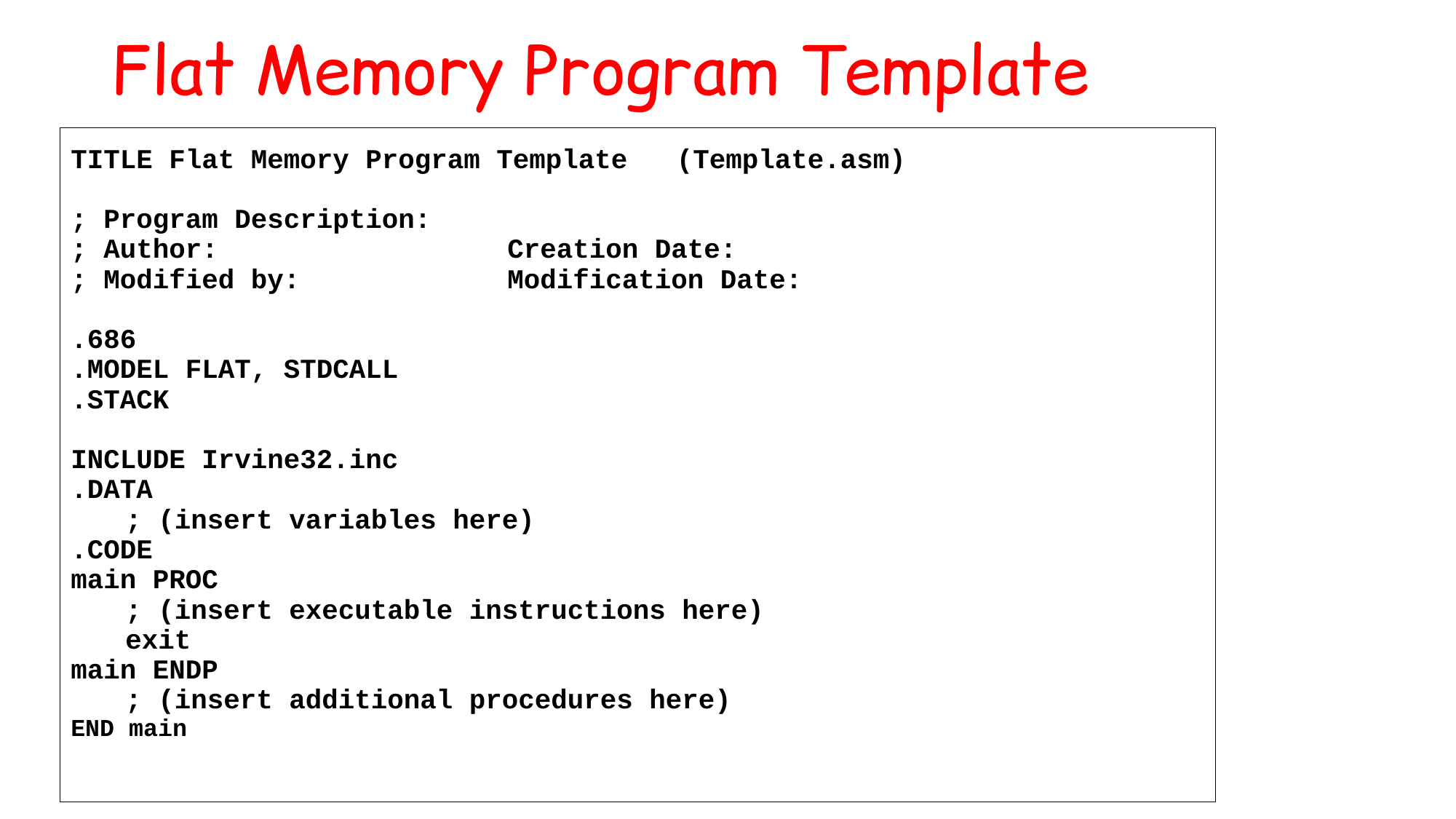

# Flat Memory Program Template
TITLE Flat Memory Program Template   (Template.asm)

; Program Description:
; Author:	Creation Date:
; Modified by:	Modification Date:

.686
.MODEL FLAT, STDCALL
.STACK

INCLUDE Irvine32.inc
.DATA
	; (insert variables here)
.CODE
main PROC
	; (insert executable instructions here)
	exit
main ENDP
	; (insert additional procedures here)
END main